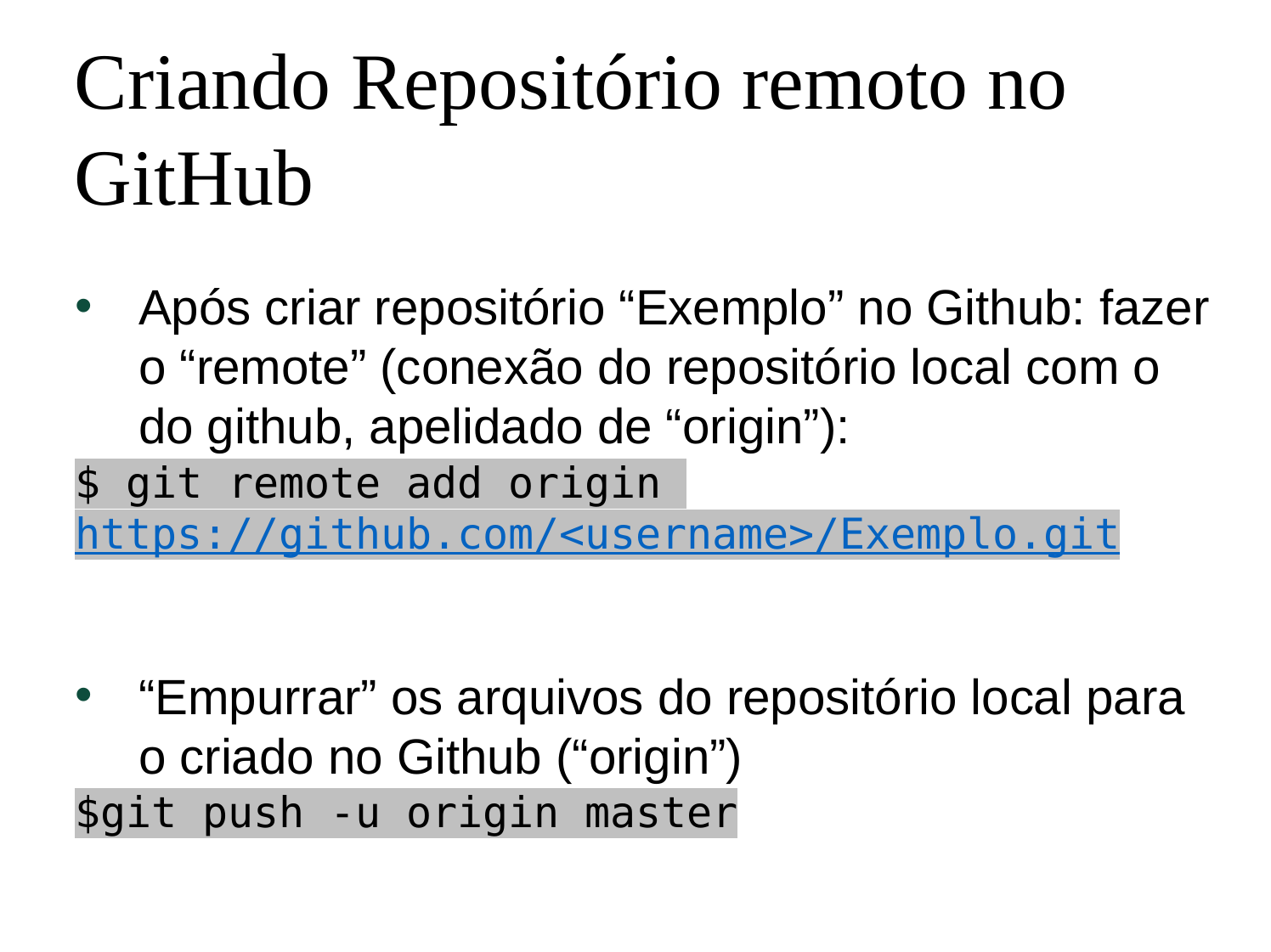

Criando Repositório remoto no GitHub
Após criar repositório “Exemplo” no Github: fazer o “remote” (conexão do repositório local com o do github, apelidado de “origin”):
$ git remote add origin https://github.com/<username>/Exemplo.git

“Empurrar” os arquivos do repositório local para o criado no Github (“origin”)
$git push -u origin master